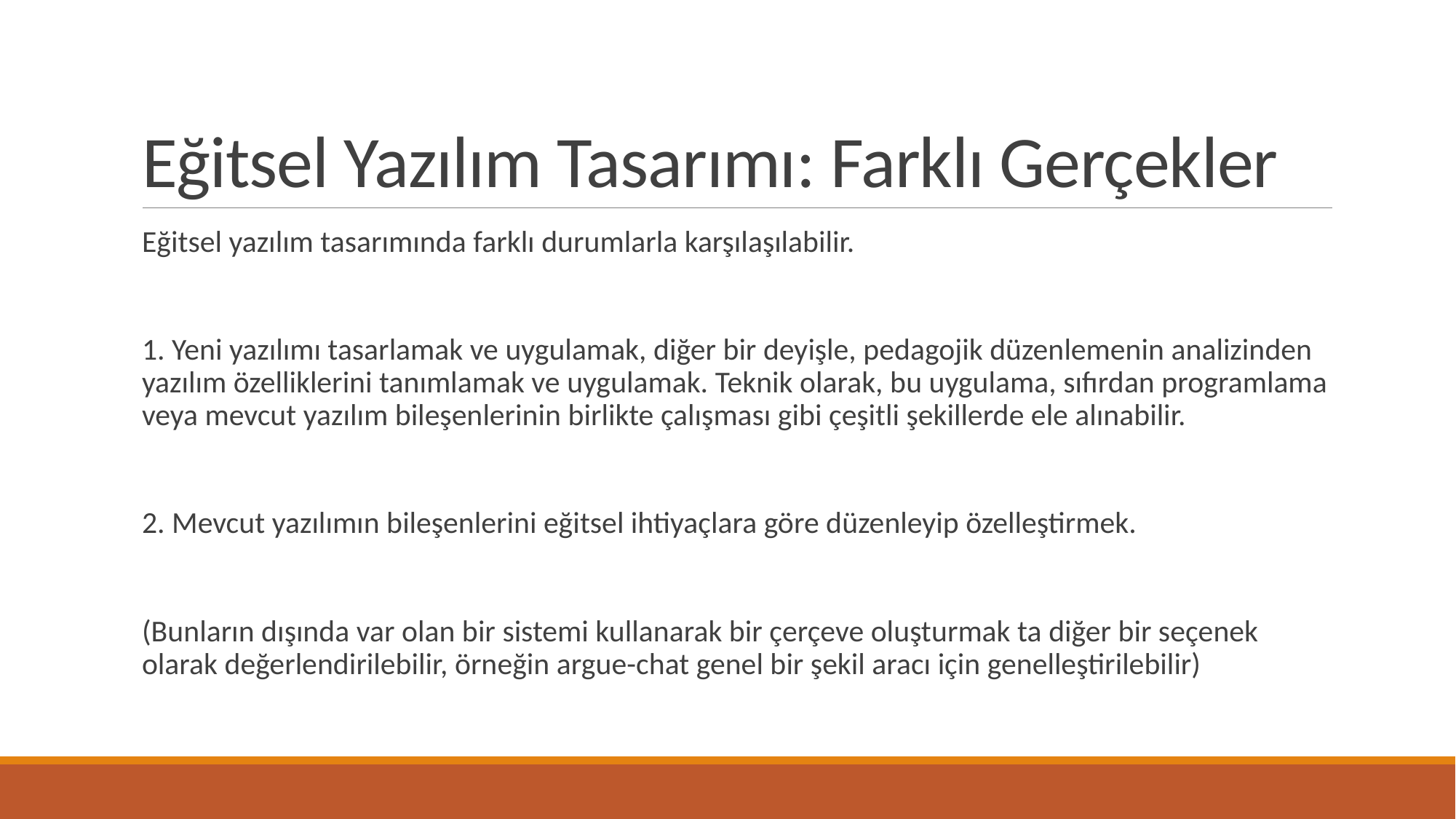

# Eğitsel Yazılım Tasarımı: Farklı Gerçekler
Eğitsel yazılım tasarımında farklı durumlarla karşılaşılabilir.

1. Yeni yazılımı tasarlamak ve uygulamak, diğer bir deyişle, pedagojik düzenlemenin analizinden yazılım özelliklerini tanımlamak ve uygulamak. Teknik olarak, bu uygulama, sıfırdan programlama veya mevcut yazılım bileşenlerinin birlikte çalışması gibi çeşitli şekillerde ele alınabilir.

2. Mevcut yazılımın bileşenlerini eğitsel ihtiyaçlara göre düzenleyip özelleştirmek.

(Bunların dışında var olan bir sistemi kullanarak bir çerçeve oluşturmak ta diğer bir seçenek olarak değerlendirilebilir, örneğin argue-chat genel bir şekil aracı için genelleştirilebilir)